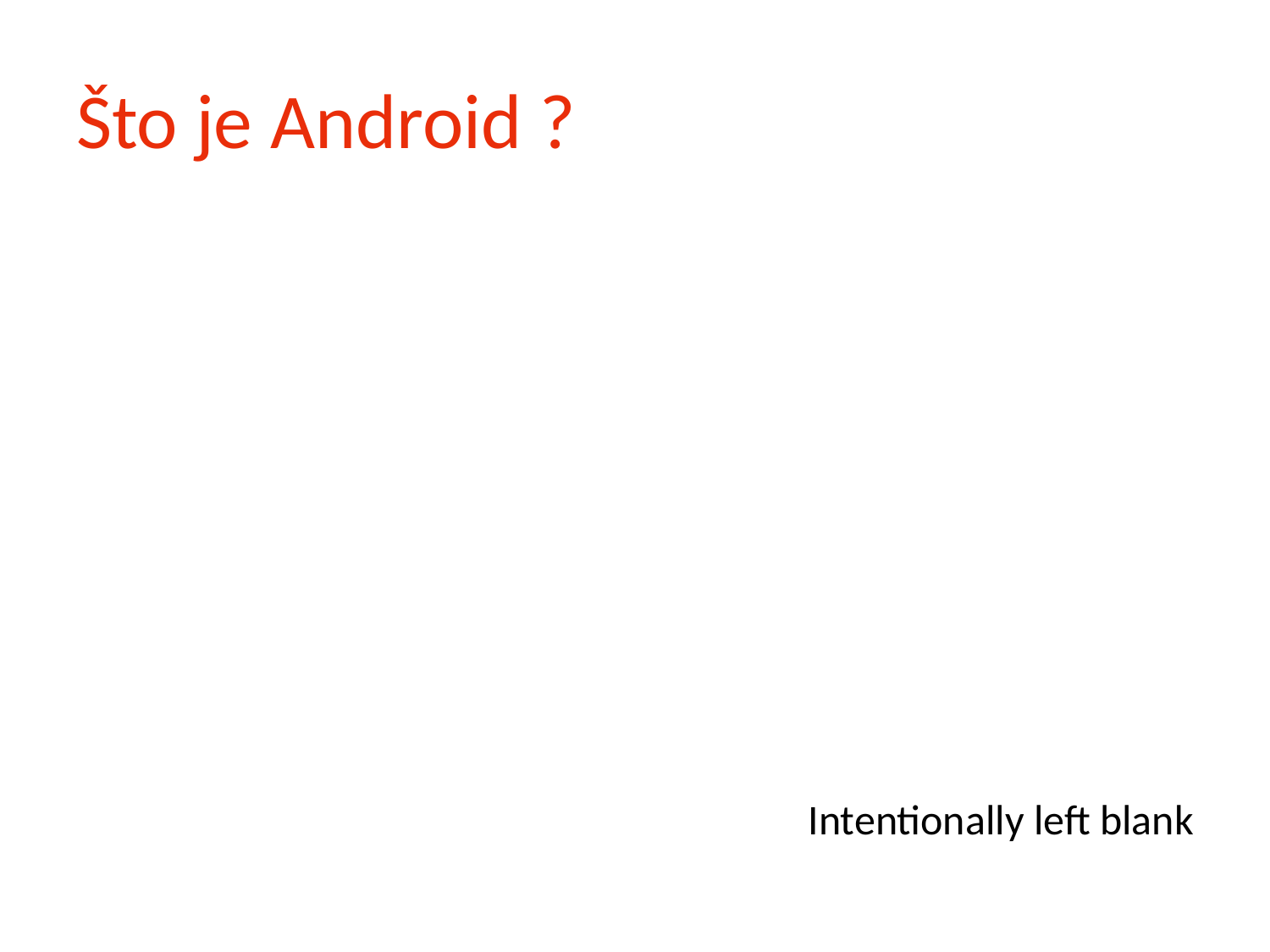

# Što je Android ?
Intentionally left blank